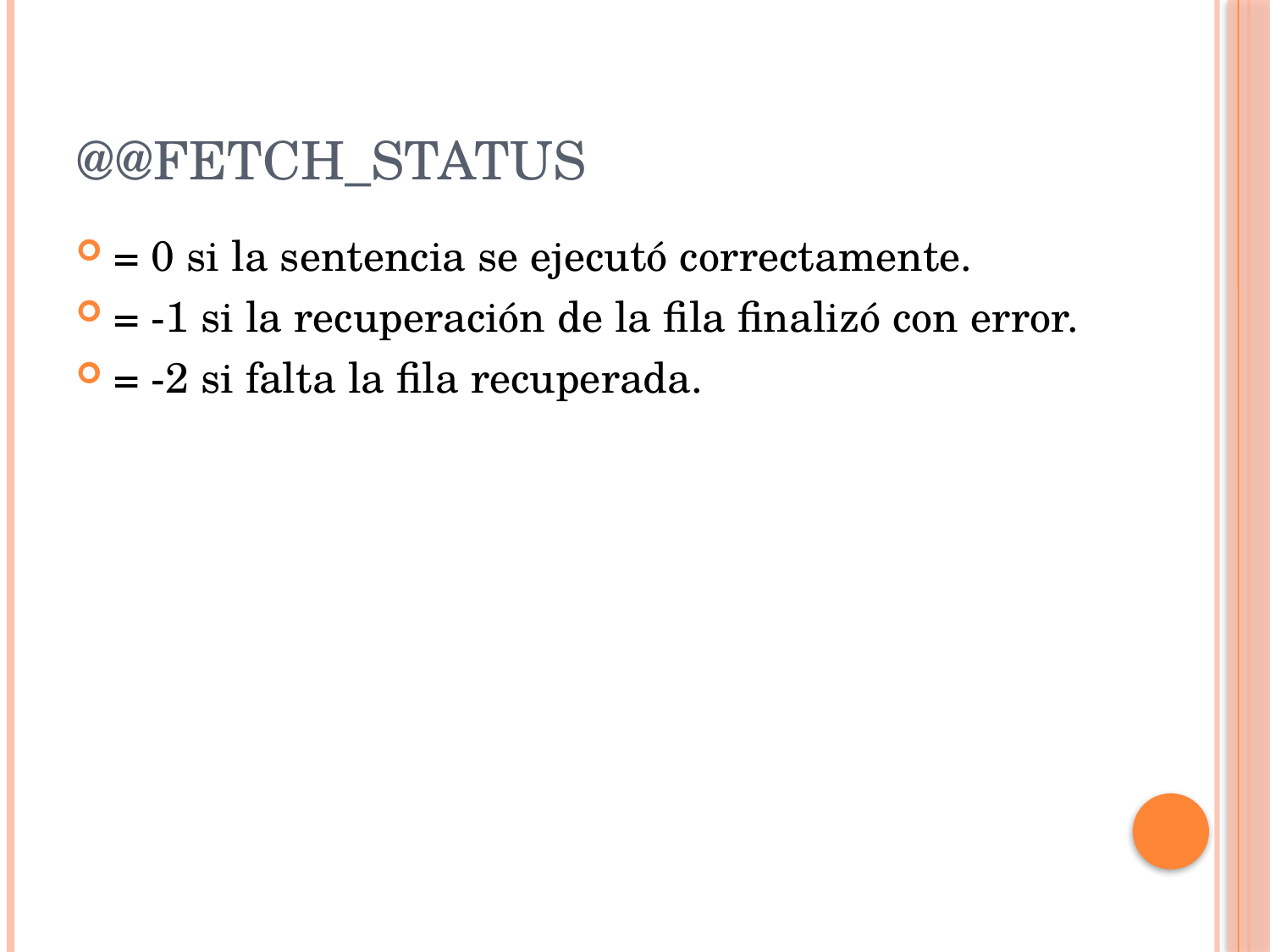

# @@fetch_status
= 0 si la sentencia se ejecutó correctamente.
= -1 si la recuperación de la fila finalizó con error.
= -2 si falta la fila recuperada.